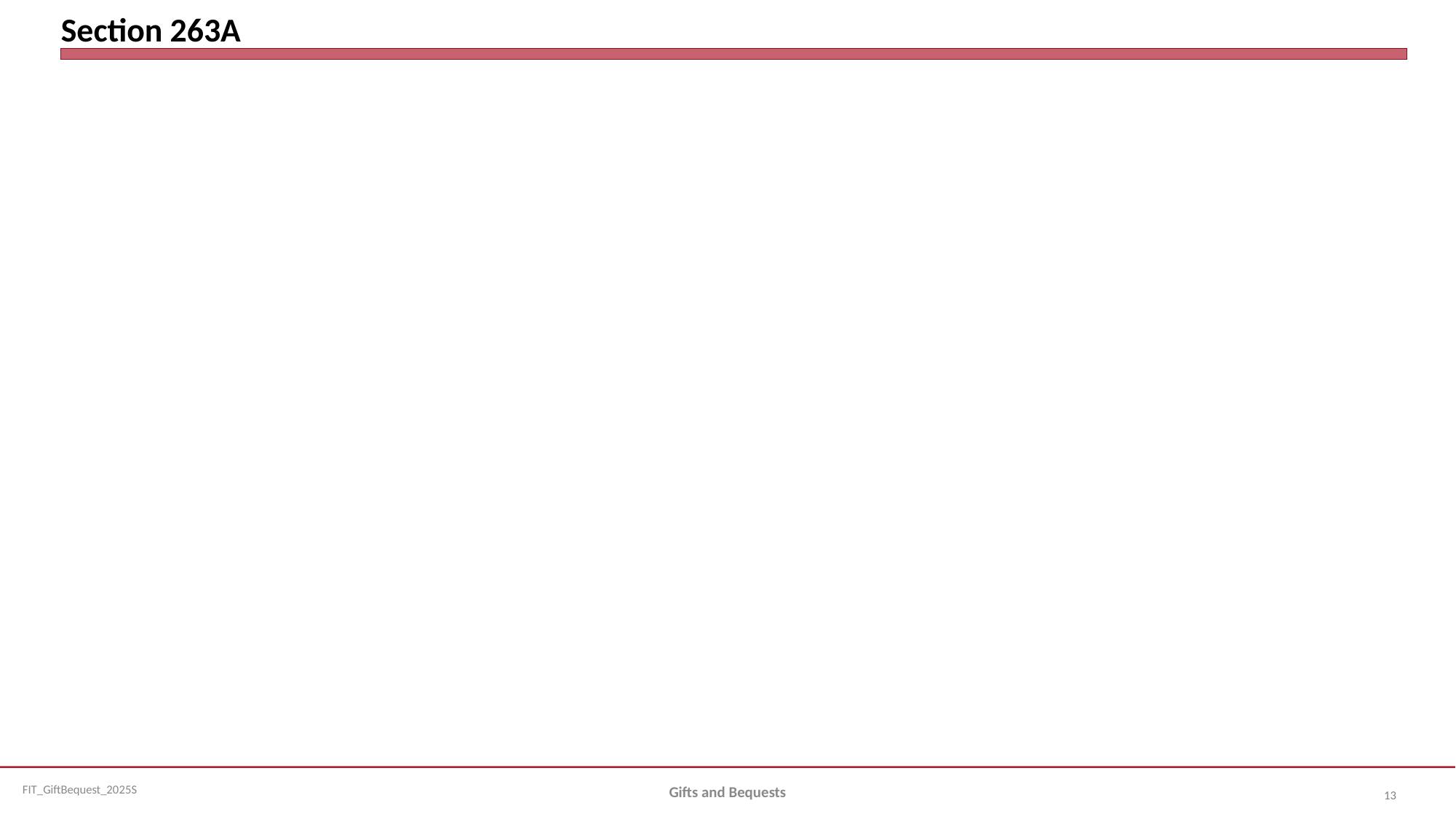

# Section 263A

Gifts and Bequests
13